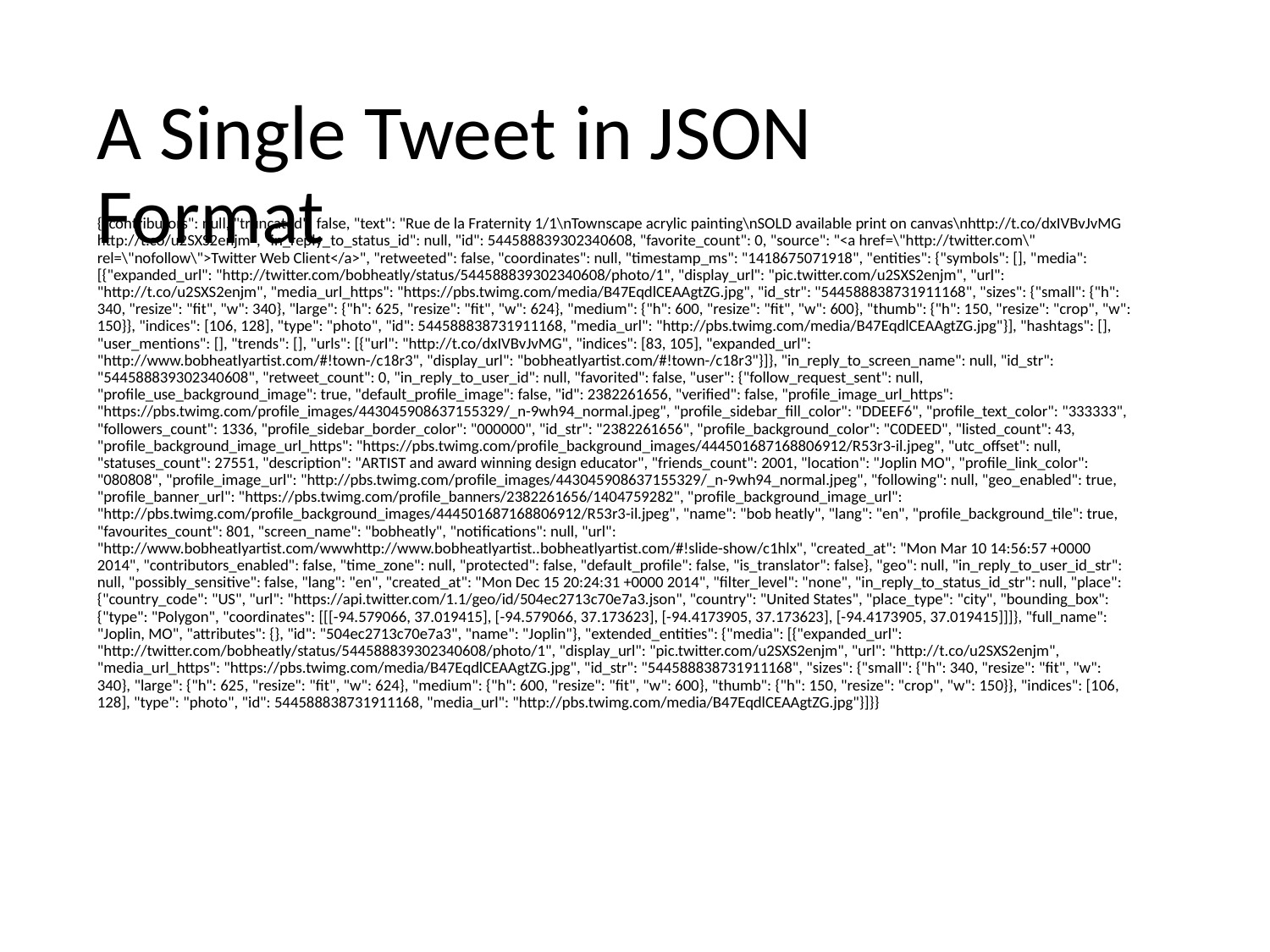

# A Single Tweet in JSON Format
{"contributors": null, "truncated": false, "text": "Rue de la Fraternity 1/1\nTownscape acrylic painting\nSOLD available print on canvas\nhttp://t.co/dxIVBvJvMG http://t.co/u2SXS2enjm", "in_reply_to_status_id": null, "id": 544588839302340608, "favorite_count": 0, "source": "<a href=\"http://twitter.com\" rel=\"nofollow\">Twitter Web Client</a>", "retweeted": false, "coordinates": null, "timestamp_ms": "1418675071918", "entities": {"symbols": [], "media": [{"expanded_url": "http://twitter.com/bobheatly/status/544588839302340608/photo/1", "display_url": "pic.twitter.com/u2SXS2enjm", "url": "http://t.co/u2SXS2enjm", "media_url_https": "https://pbs.twimg.com/media/B47EqdlCEAAgtZG.jpg", "id_str": "544588838731911168", "sizes": {"small": {"h": 340, "resize": "fit", "w": 340}, "large": {"h": 625, "resize": "fit", "w": 624}, "medium": {"h": 600, "resize": "fit", "w": 600}, "thumb": {"h": 150, "resize": "crop", "w": 150}}, "indices": [106, 128], "type": "photo", "id": 544588838731911168, "media_url": "http://pbs.twimg.com/media/B47EqdlCEAAgtZG.jpg"}], "hashtags": [], "user_mentions": [], "trends": [], "urls": [{"url": "http://t.co/dxIVBvJvMG", "indices": [83, 105], "expanded_url": "http://www.bobheatlyartist.com/#!town-/c18r3", "display_url": "bobheatlyartist.com/#!town-/c18r3"}]}, "in_reply_to_screen_name": null, "id_str": "544588839302340608", "retweet_count": 0, "in_reply_to_user_id": null, "favorited": false, "user": {"follow_request_sent": null, "profile_use_background_image": true, "default_profile_image": false, "id": 2382261656, "verified": false, "profile_image_url_https": "https://pbs.twimg.com/profile_images/443045908637155329/_n-9wh94_normal.jpeg", "profile_sidebar_fill_color": "DDEEF6", "profile_text_color": "333333", "followers_count": 1336, "profile_sidebar_border_color": "000000", "id_str": "2382261656", "profile_background_color": "C0DEED", "listed_count": 43, "profile_background_image_url_https": "https://pbs.twimg.com/profile_background_images/444501687168806912/R53r3-il.jpeg", "utc_offset": null, "statuses_count": 27551, "description": "ARTIST and award winning design educator", "friends_count": 2001, "location": "Joplin MO", "profile_link_color": "080808", "profile_image_url": "http://pbs.twimg.com/profile_images/443045908637155329/_n-9wh94_normal.jpeg", "following": null, "geo_enabled": true, "profile_banner_url": "https://pbs.twimg.com/profile_banners/2382261656/1404759282", "profile_background_image_url": "http://pbs.twimg.com/profile_background_images/444501687168806912/R53r3-il.jpeg", "name": "bob heatly", "lang": "en", "profile_background_tile": true, "favourites_count": 801, "screen_name": "bobheatly", "notifications": null, "url": "http://www.bobheatlyartist.com/wwwhttp://www.bobheatlyartist..bobheatlyartist.com/#!slide-show/c1hlx", "created_at": "Mon Mar 10 14:56:57 +0000 2014", "contributors_enabled": false, "time_zone": null, "protected": false, "default_profile": false, "is_translator": false}, "geo": null, "in_reply_to_user_id_str": null, "possibly_sensitive": false, "lang": "en", "created_at": "Mon Dec 15 20:24:31 +0000 2014", "filter_level": "none", "in_reply_to_status_id_str": null, "place": {"country_code": "US", "url": "https://api.twitter.com/1.1/geo/id/504ec2713c70e7a3.json", "country": "United States", "place_type": "city", "bounding_box": {"type": "Polygon", "coordinates": [[[-94.579066, 37.019415], [-94.579066, 37.173623], [-94.4173905, 37.173623], [-94.4173905, 37.019415]]]}, "full_name": "Joplin, MO", "attributes": {}, "id": "504ec2713c70e7a3", "name": "Joplin"}, "extended_entities": {"media": [{"expanded_url": "http://twitter.com/bobheatly/status/544588839302340608/photo/1", "display_url": "pic.twitter.com/u2SXS2enjm", "url": "http://t.co/u2SXS2enjm", "media_url_https": "https://pbs.twimg.com/media/B47EqdlCEAAgtZG.jpg", "id_str": "544588838731911168", "sizes": {"small": {"h": 340, "resize": "fit", "w": 340}, "large": {"h": 625, "resize": "fit", "w": 624}, "medium": {"h": 600, "resize": "fit", "w": 600}, "thumb": {"h": 150, "resize": "crop", "w": 150}}, "indices": [106, 128], "type": "photo", "id": 544588838731911168, "media_url": "http://pbs.twimg.com/media/B47EqdlCEAAgtZG.jpg"}]}}